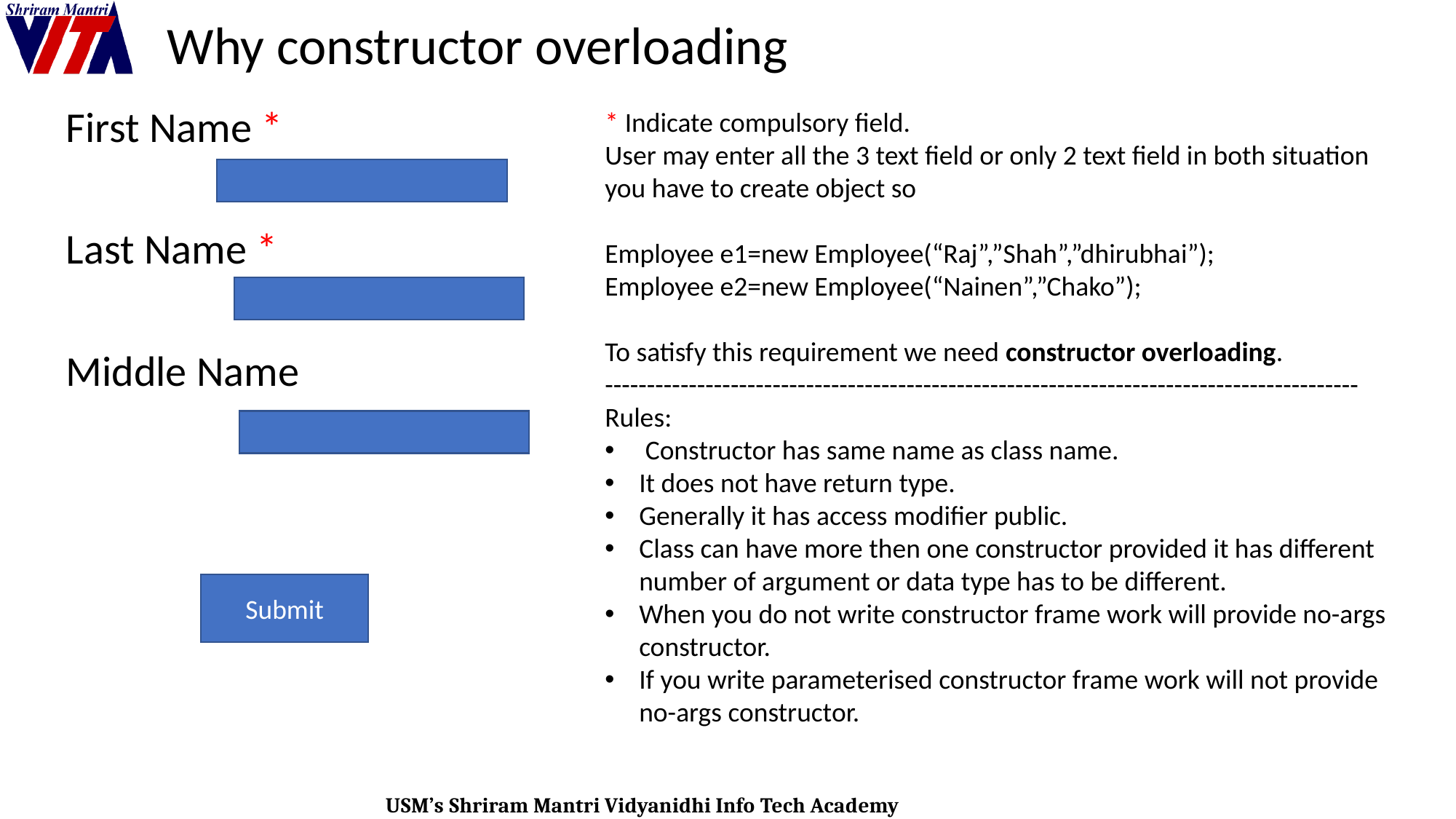

# Why constructor overloading
First Name *

Last Name *

Middle Name
* Indicate compulsory field.
User may enter all the 3 text field or only 2 text field in both situation you have to create object so

Employee e1=new Employee(“Raj”,”Shah”,”dhirubhai”);
Employee e2=new Employee(“Nainen”,”Chako”);

To satisfy this requirement we need constructor overloading.
------------------------------------------------------------------------------------------
Rules:
 Constructor has same name as class name.
It does not have return type.
Generally it has access modifier public.
Class can have more then one constructor provided it has different number of argument or data type has to be different.
When you do not write constructor frame work will provide no-args constructor.
If you write parameterised constructor frame work will not provide no-args constructor.

Submit